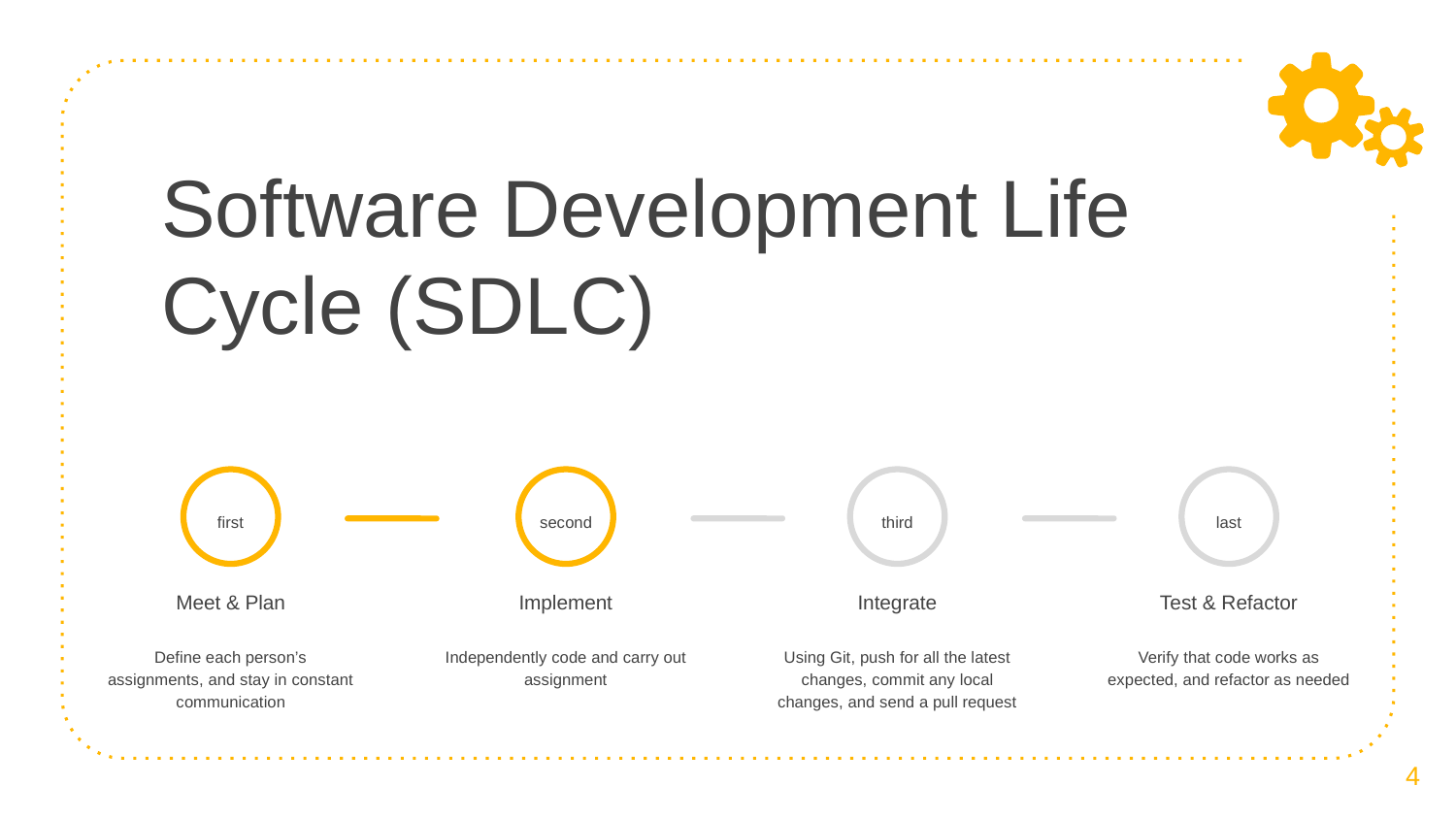

# Software Development Life Cycle (SDLC)

first
third
last
second

Meet & Plan
Implement
Integrate
Test & Refactor
Using Git, push for all the latest changes, commit any local changes, and send a pull request
Define each person’s assignments, and stay in constant communication
Independently code and carry out assignment
Verify that code works as expected, and refactor as needed
4